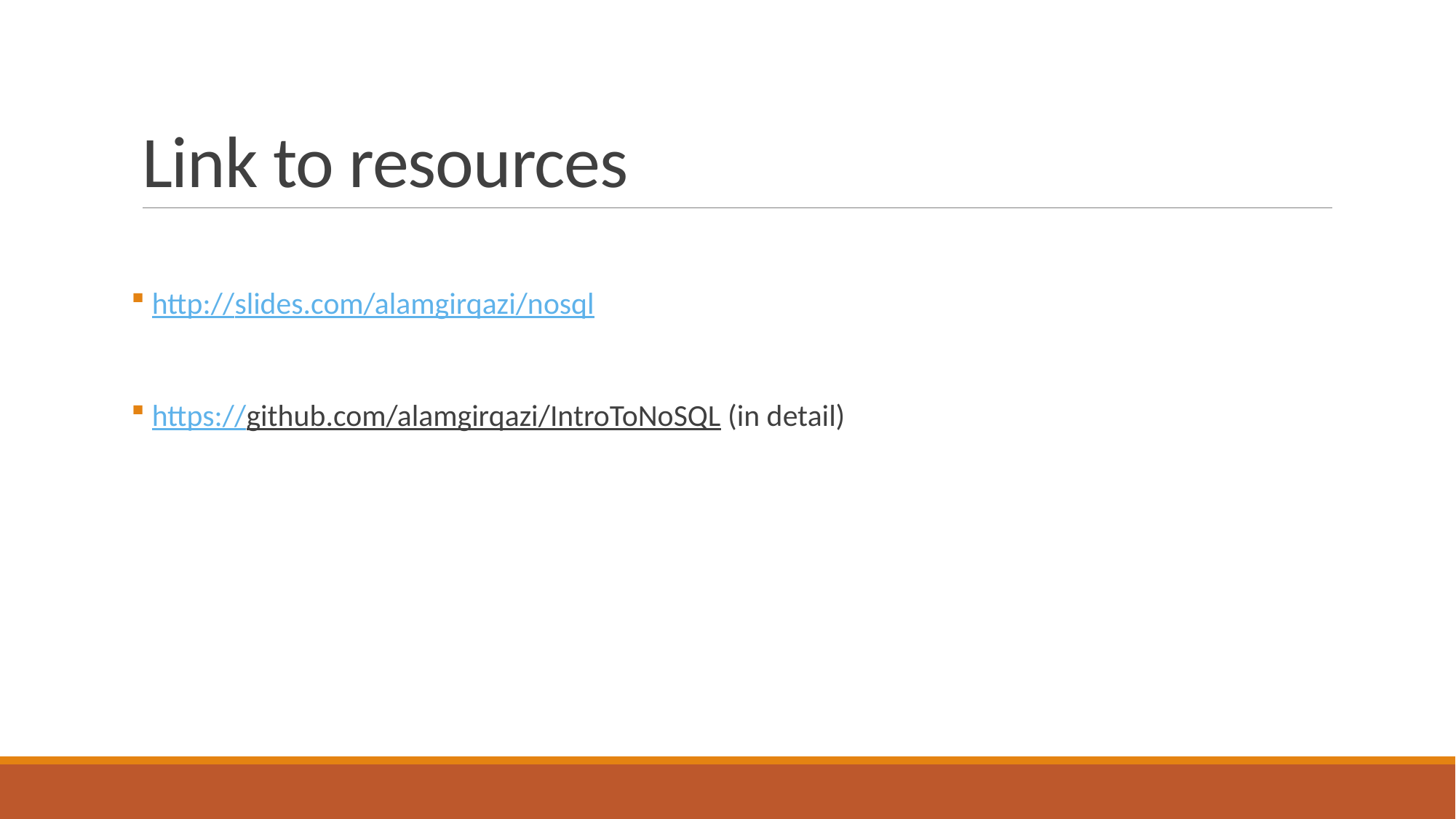

# Link to resources
 http://slides.com/alamgirqazi/nosql
 https://github.com/alamgirqazi/IntroToNoSQL (in detail)